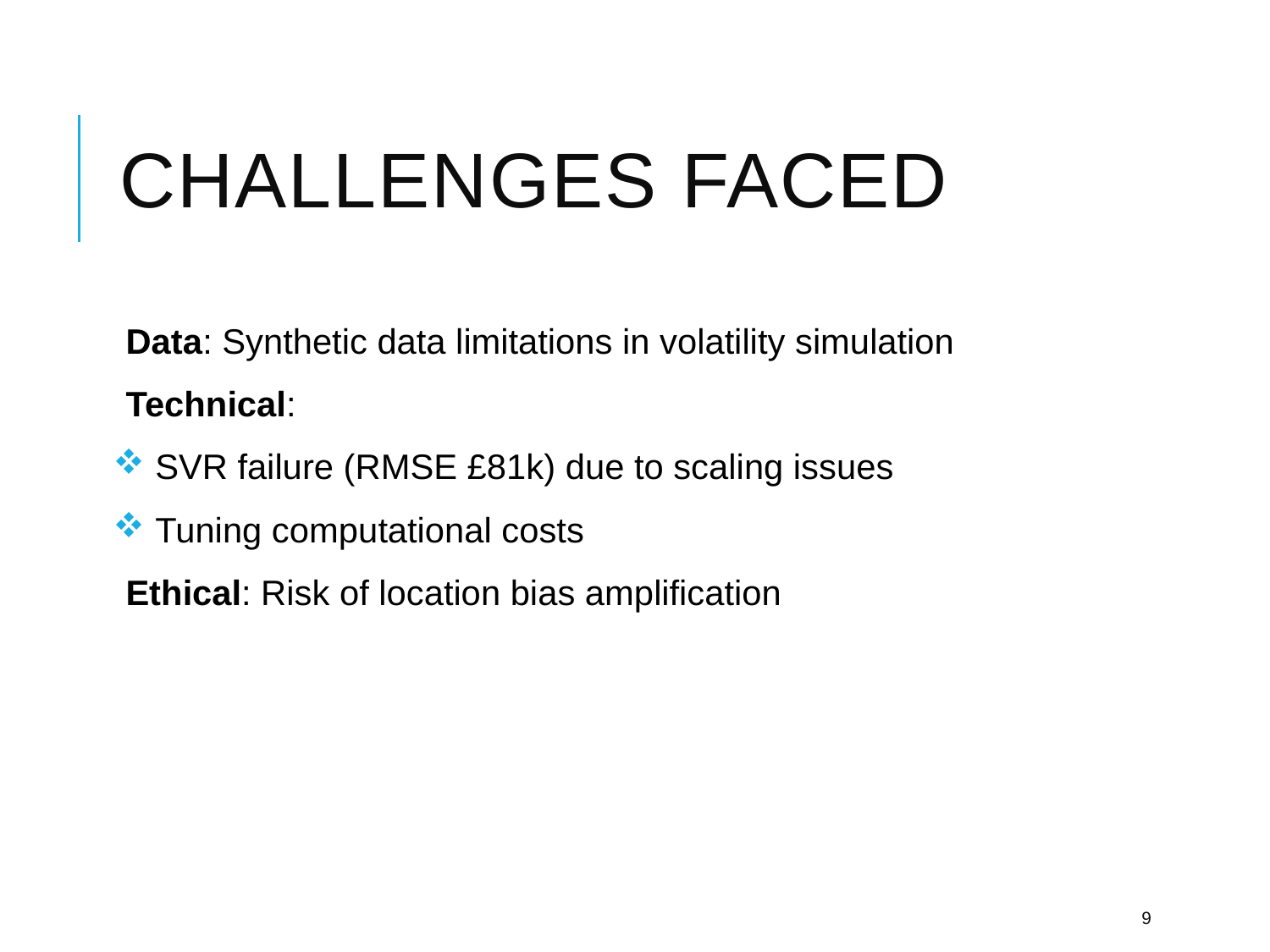

# Challenges Faced
Data: Synthetic data limitations in volatility simulation
Technical:
 SVR failure (RMSE £81k) due to scaling issues
 Tuning computational costs
Ethical: Risk of location bias amplification
9